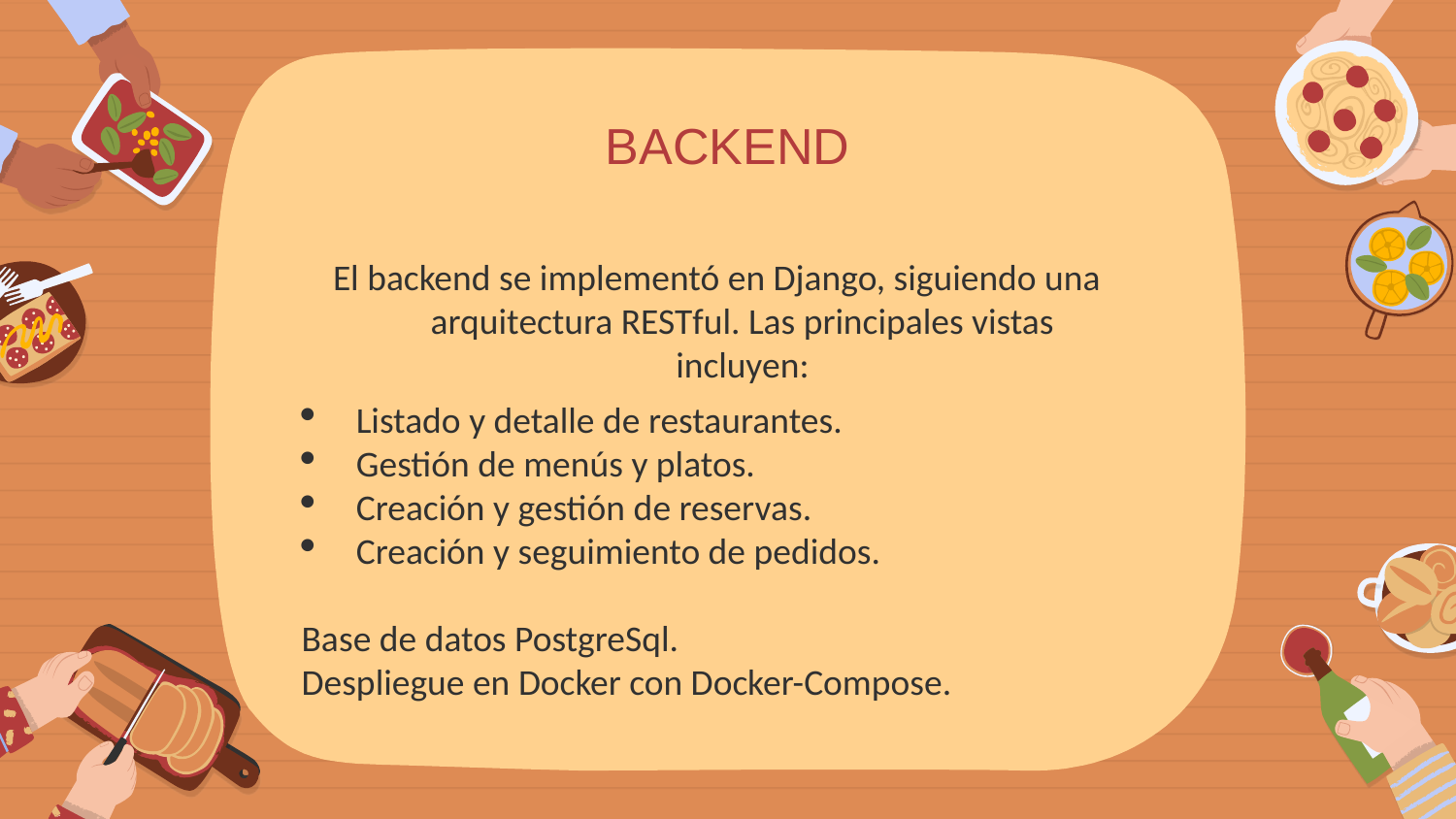

# BACKEND

El backend se implementó en Django, siguiendo una arquitectura RESTful. Las principales vistas incluyen:
Listado y detalle de restaurantes.
Gestión de menús y platos.
Creación y gestión de reservas.
Creación y seguimiento de pedidos.

Base de datos PostgreSql.
Despliegue en Docker con Docker-Compose.